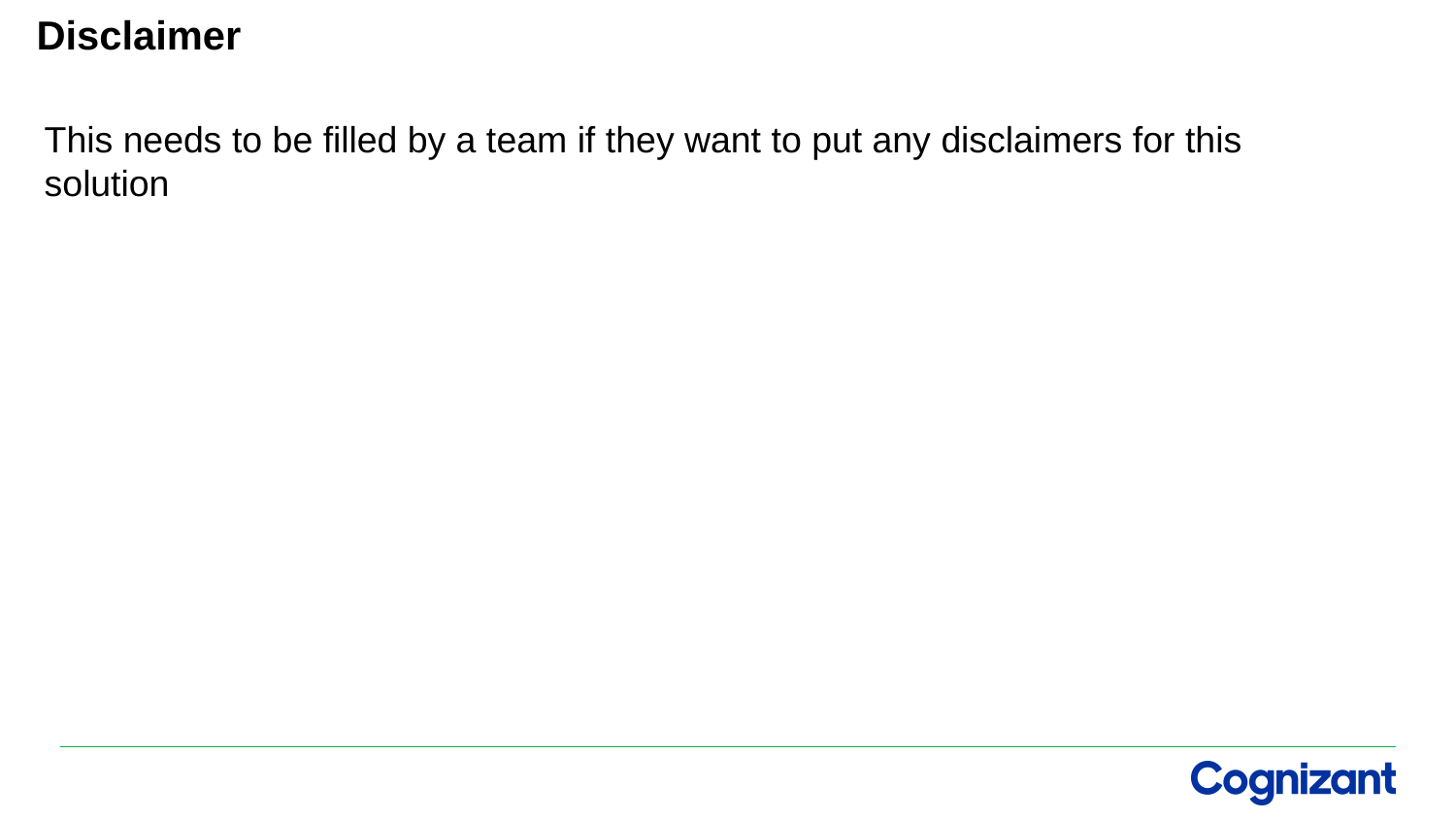

Disclaimer
This needs to be filled by a team if they want to put any disclaimers for this solution